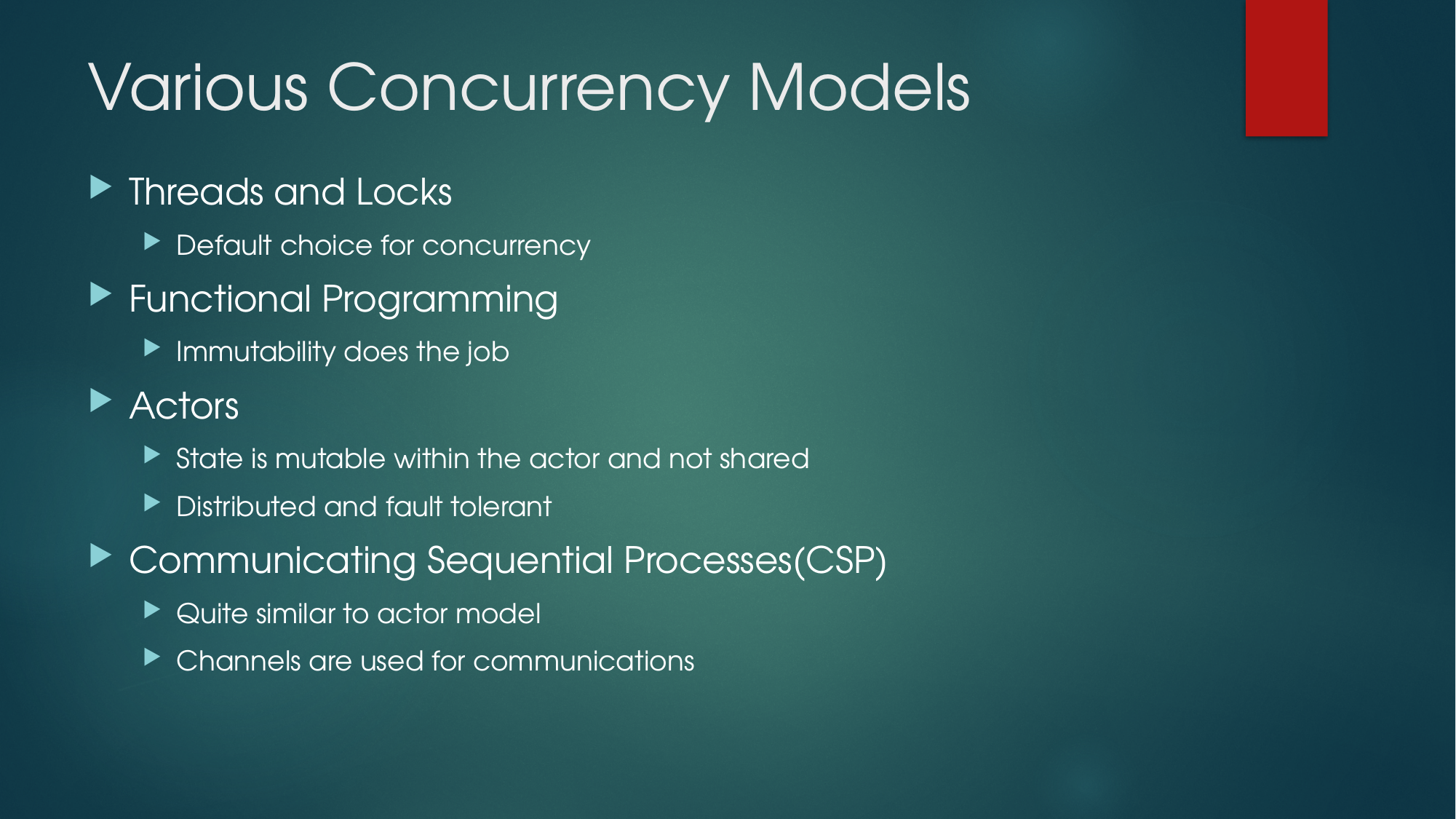

# Various Concurrency Models
Threads and Locks
Default choice for concurrency
Functional Programming
Immutability does the job
Actors
State is mutable within the actor and not shared
Distributed and fault tolerant
Communicating Sequential Processes(CSP)
Quite similar to actor model
Channels are used for communications